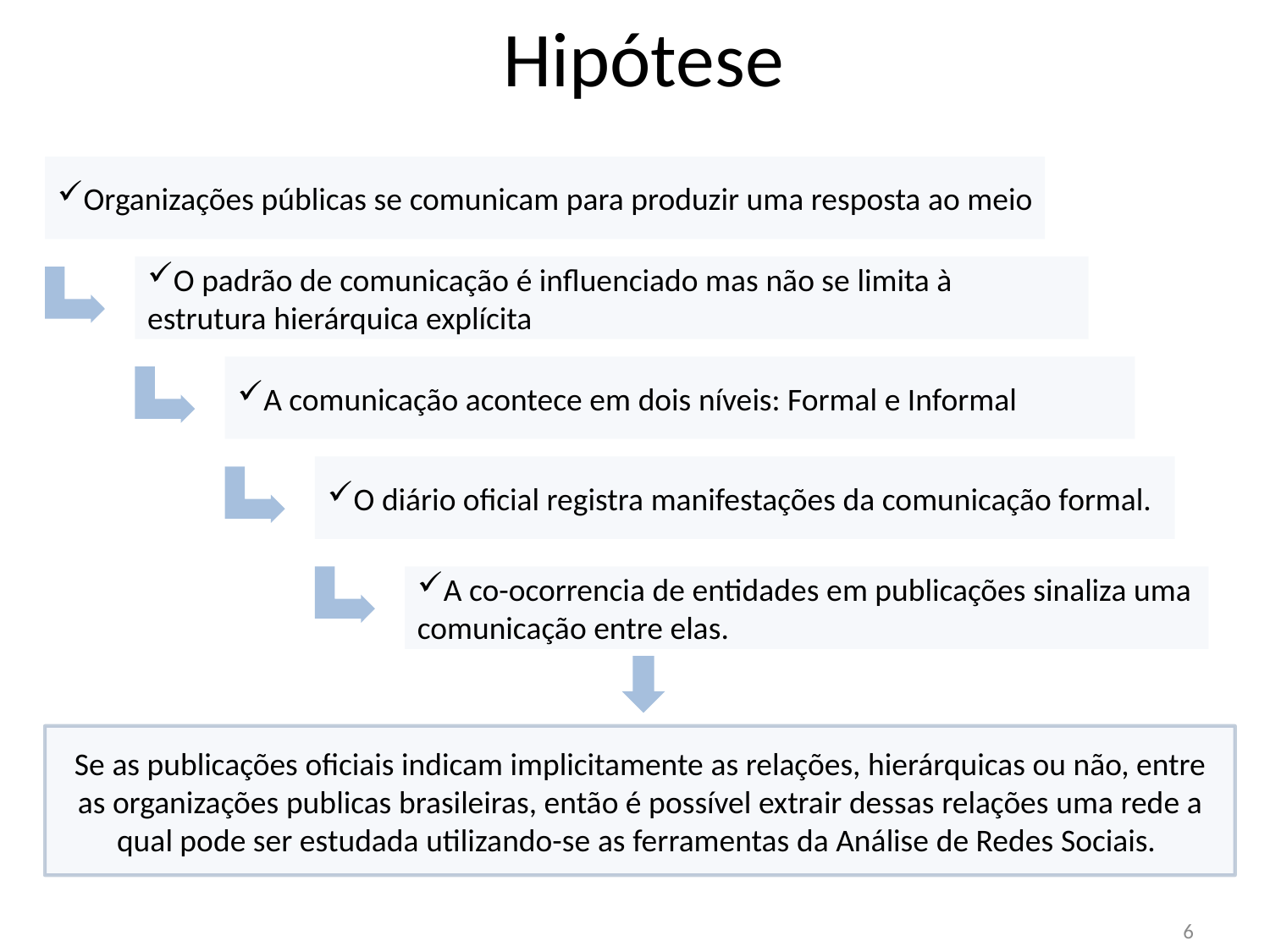

# Hipótese
Organizações públicas se comunicam para produzir uma resposta ao meio
O padrão de comunicação é influenciado mas não se limita à estrutura hierárquica explícita

A comunicação acontece em dois níveis: Formal e Informal

O diário oficial registra manifestações da comunicação formal.

A co-ocorrencia de entidades em publicações sinaliza uma comunicação entre elas.

Se as publicações oficiais indicam implicitamente as relações, hierárquicas ou não, entre as organizações publicas brasileiras, então é possível extrair dessas relações uma rede a qual pode ser estudada utilizando-se as ferramentas da Análise de Redes Sociais.

6